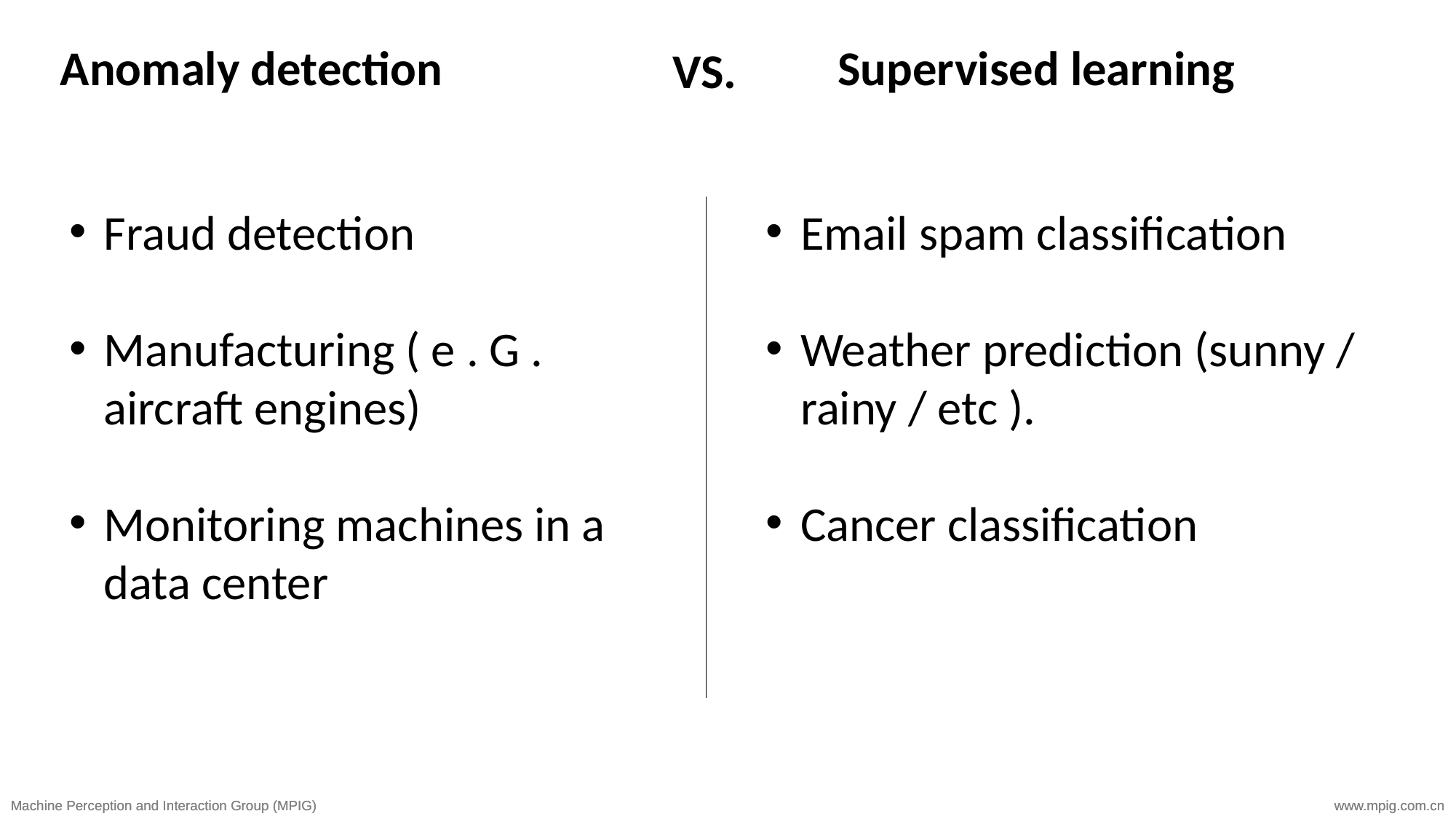

Supervised learning
Anomaly detection
VS.
Fraud detection

Manufacturing ( e . G . aircraft engines)

Monitoring machines in a data center
Email spam classification

Weather prediction (sunny / rainy / etc ).

Cancer classification